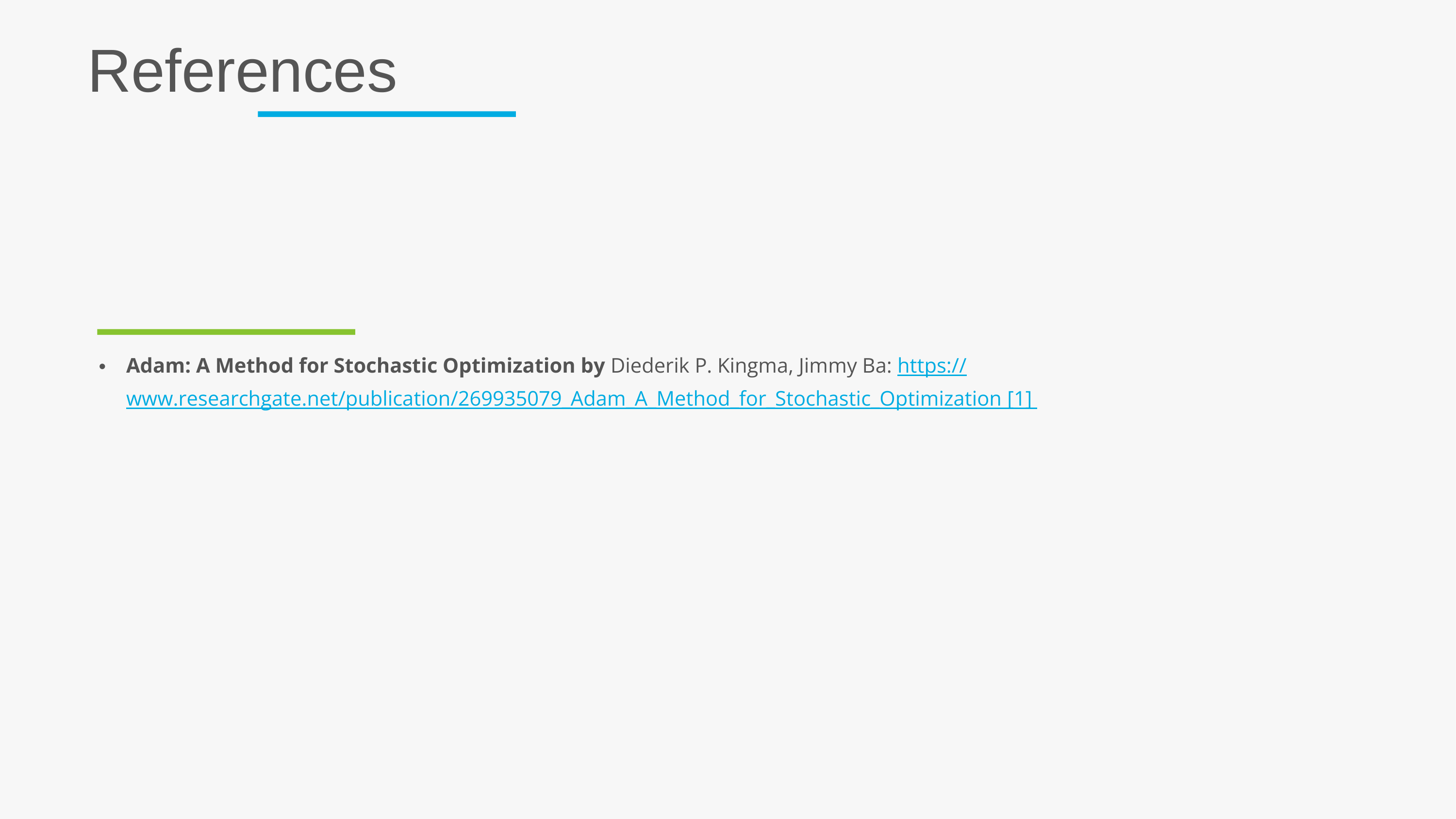

# References
Adam: A Method for Stochastic Optimization by Diederik P. Kingma, Jimmy Ba: https://www.researchgate.net/publication/269935079_Adam_A_Method_for_Stochastic_Optimization [1]